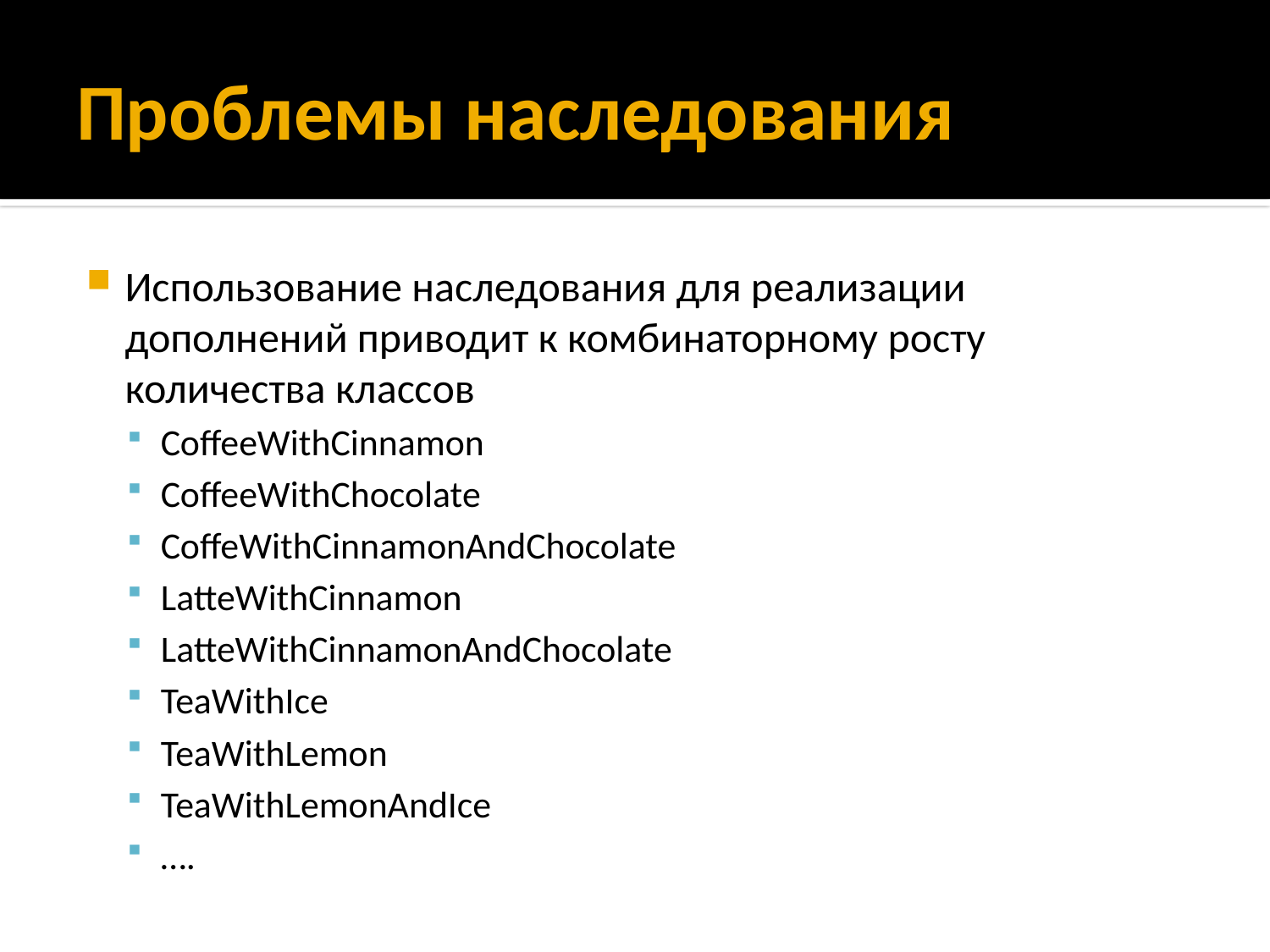

# Проблемы наследования
Использование наследования для реализации дополнений приводит к комбинаторному росту количества классов
CoffeeWithCinnamon
CoffeeWithChocolate
CoffeWithCinnamonAndChocolate
LatteWithCinnamon
LatteWithCinnamonAndChocolate
TeaWithIce
TeaWithLemon
TeaWithLemonAndIce
….